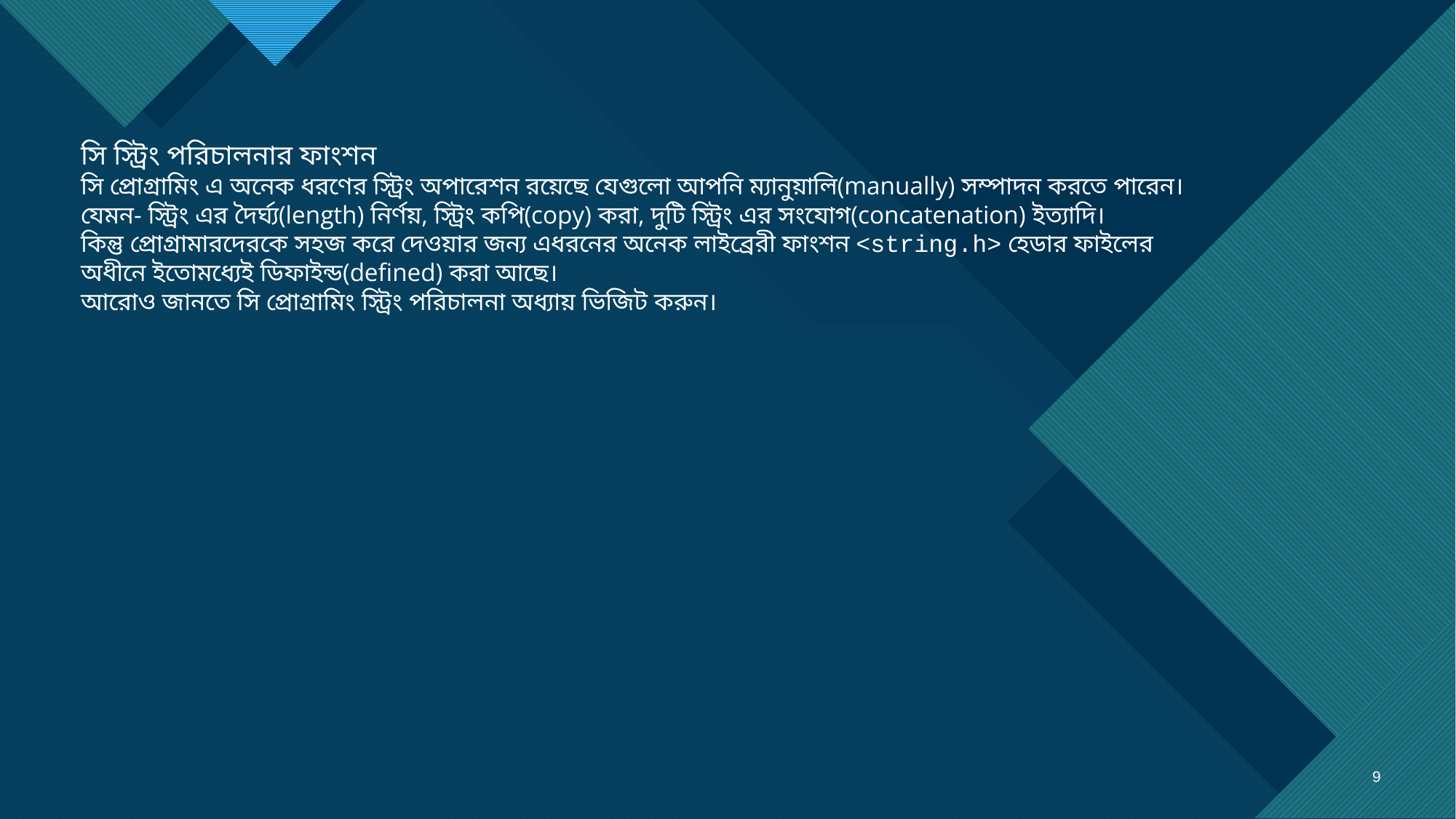

সি স্ট্রিং পরিচালনার ফাংশন
সি প্রোগ্রামিং এ অনেক ধরণের স্ট্রিং অপারেশন রয়েছে যেগুলো আপনি ম্যানুয়ালি(manually) সম্পাদন করতে পারেন। যেমন- স্ট্রিং এর দৈর্ঘ্য(length) নির্ণয়, স্ট্রিং কপি(copy) করা, দুটি স্ট্রিং এর সংযোগ(concatenation) ইত্যাদি।
কিন্তু প্রোগ্রামারদেরকে সহজ করে দেওয়ার জন্য এধরনের অনেক লাইব্রেরী ফাংশন <string.h> হেডার ফাইলের অধীনে ইতোমধ্যেই ডিফাইন্ড(defined) করা আছে।
আরোও জানতে সি প্রোগ্রামিং স্ট্রিং পরিচালনা অধ্যায় ভিজিট করুন।
9